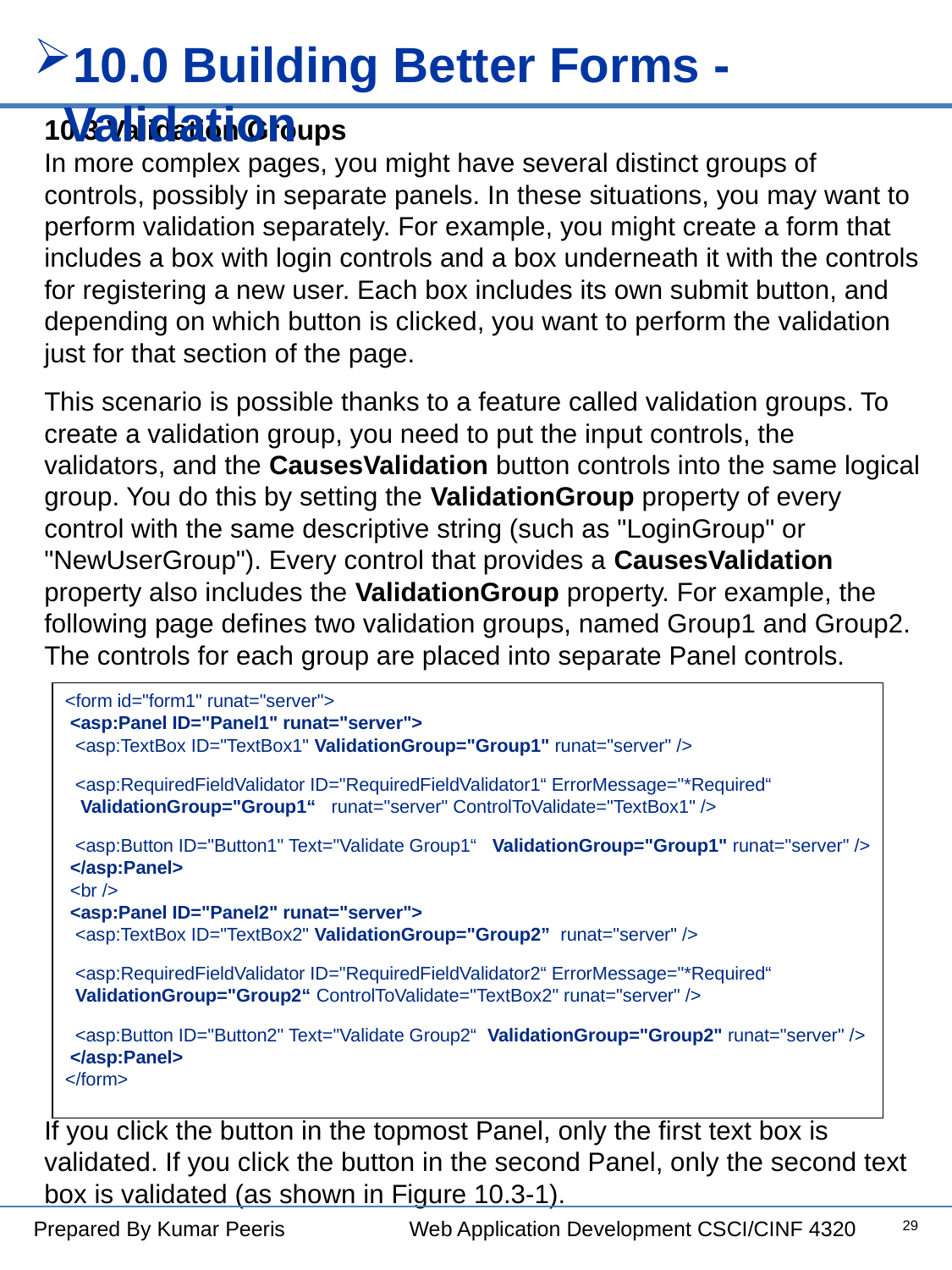

10.0 Building Better Forms - Validation
10.3 Validation Groups
In more complex pages, you might have several distinct groups of controls, possibly in separate panels. In these situations, you may want to perform validation separately. For example, you might create a form that includes a box with login controls and a box underneath it with the controls for registering a new user. Each box includes its own submit button, and depending on which button is clicked, you want to perform the validation just for that section of the page.

This scenario is possible thanks to a feature called validation groups. To create a validation group, you need to put the input controls, the validators, and the CausesValidation button controls into the same logical group. You do this by setting the ValidationGroup property of every control with the same descriptive string (such as "LoginGroup" or "NewUserGroup"). Every control that provides a CausesValidation property also includes the ValidationGroup property. For example, the following page defines two validation groups, named Group1 and Group2. The controls for each group are placed into separate Panel controls.

If you click the button in the topmost Panel, only the first text box is validated. If you click the button in the second Panel, only the second text box is validated (as shown in Figure 10.3-1).
<form id="form1" runat="server">
 <asp:Panel ID="Panel1" runat="server">
  <asp:TextBox ID="TextBox1" ValidationGroup="Group1" runat="server" />

  <asp:RequiredFieldValidator ID="RequiredFieldValidator1“ ErrorMessage="*Required“
   ValidationGroup="Group1“   runat="server" ControlToValidate="TextBox1" />

  <asp:Button ID="Button1" Text="Validate Group1“   ValidationGroup="Group1" runat="server" />
 </asp:Panel>
 <br />
 <asp:Panel ID="Panel2" runat="server">
  <asp:TextBox ID="TextBox2" ValidationGroup="Group2”  runat="server" />

  <asp:RequiredFieldValidator ID="RequiredFieldValidator2“ ErrorMessage="*Required“
  ValidationGroup="Group2“ ControlToValidate="TextBox2" runat="server" />

  <asp:Button ID="Button2" Text="Validate Group2“  ValidationGroup="Group2" runat="server" />
 </asp:Panel>
</form>
Example 10.3-1- Two Validation Groups
29
Prepared By Kumar Peeris                     Web Application Development CSCI/CINF 4320